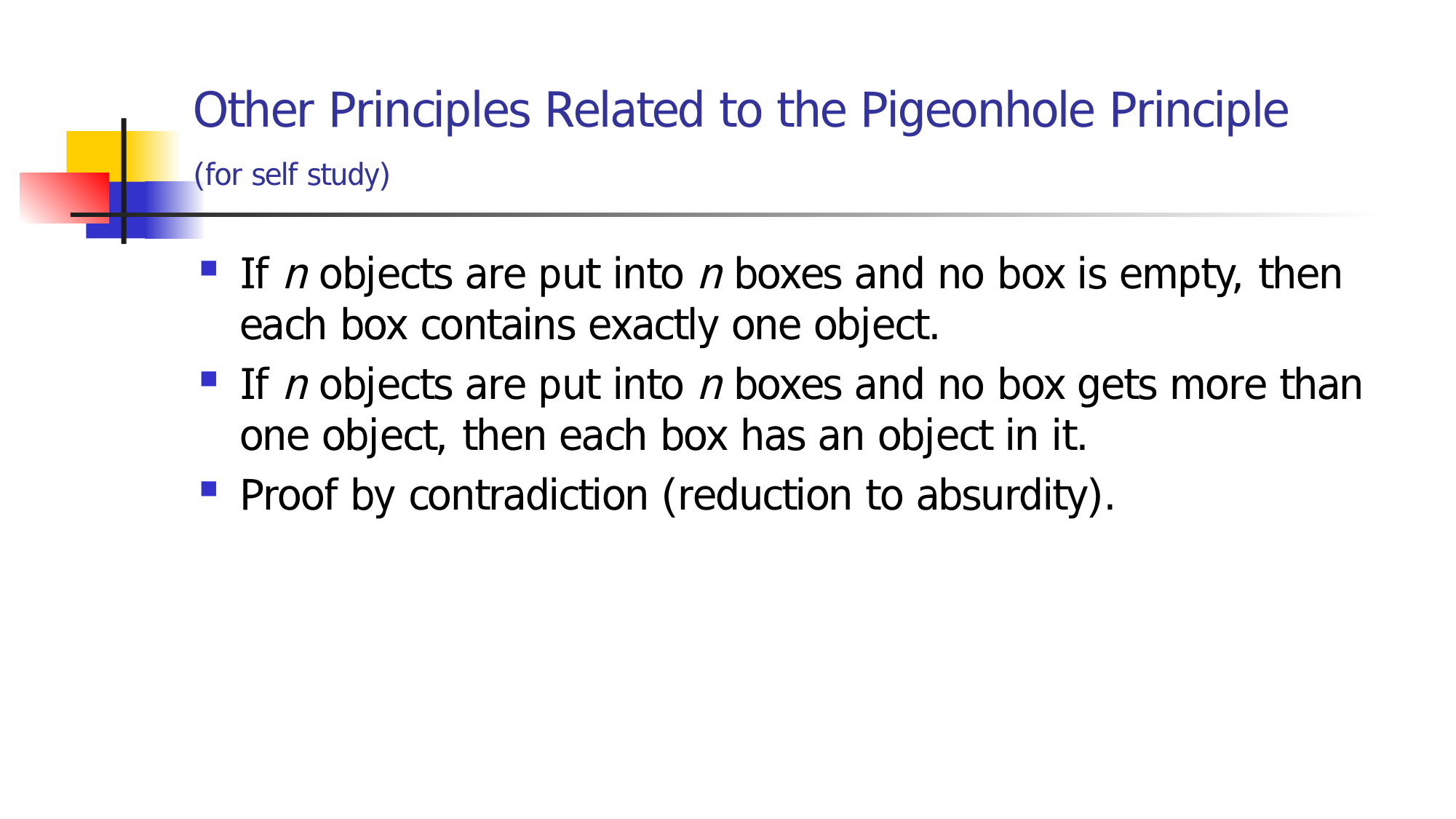

# Other Principles Related to the Pigeonhole Principle (for self study)
If n objects are put into n boxes and no box is empty, then each box contains exactly one object.
If n objects are put into n boxes and no box gets more than one object, then each box has an object in it.
Proof by contradiction (reduction to absurdity).